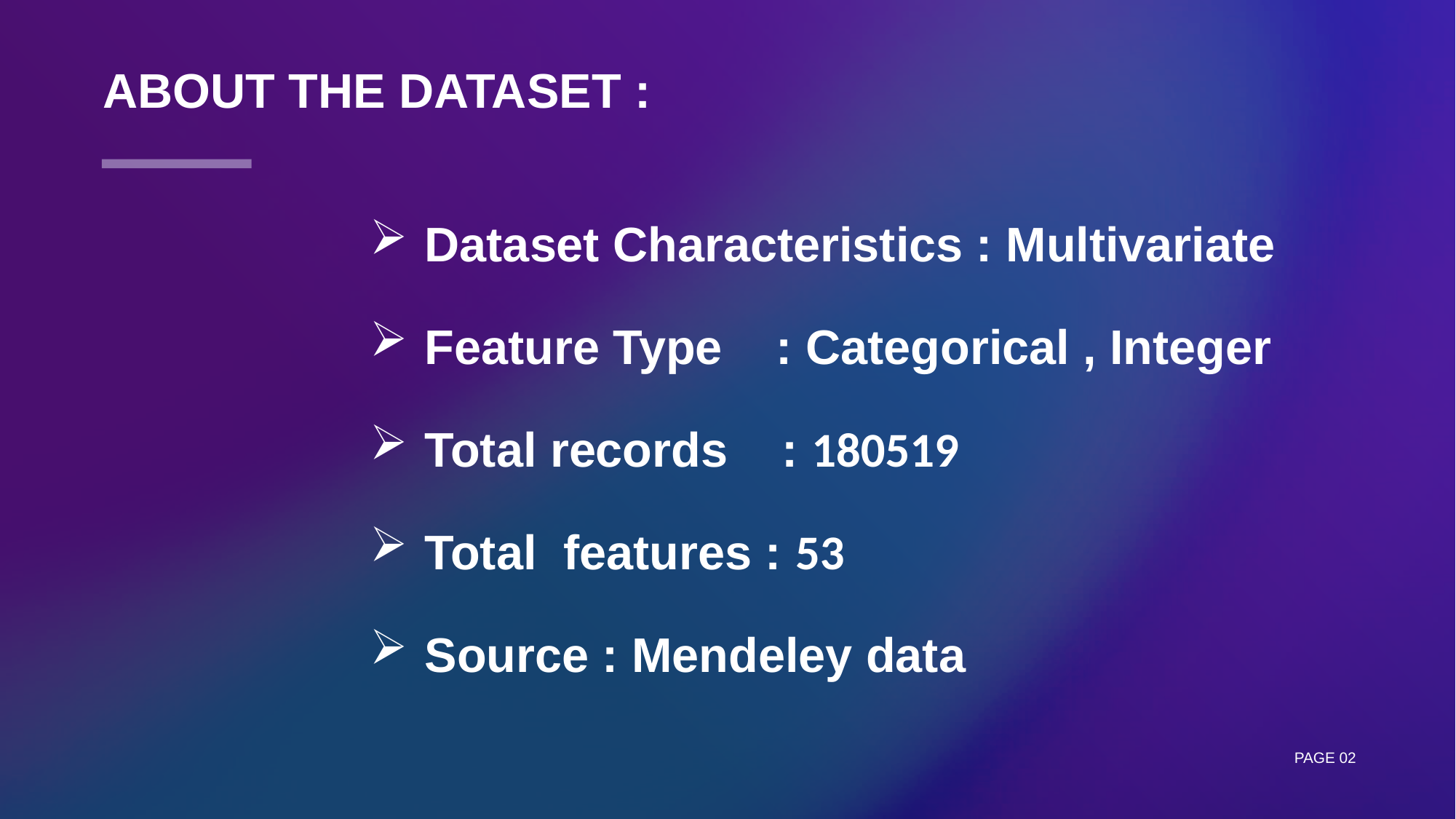

# About the dataset :
Dataset Characteristics : Multivariate
Feature Type    : Categorical , Integer
Total records    : 180519
Total  features : 53
Source : Mendeley data

Page 02